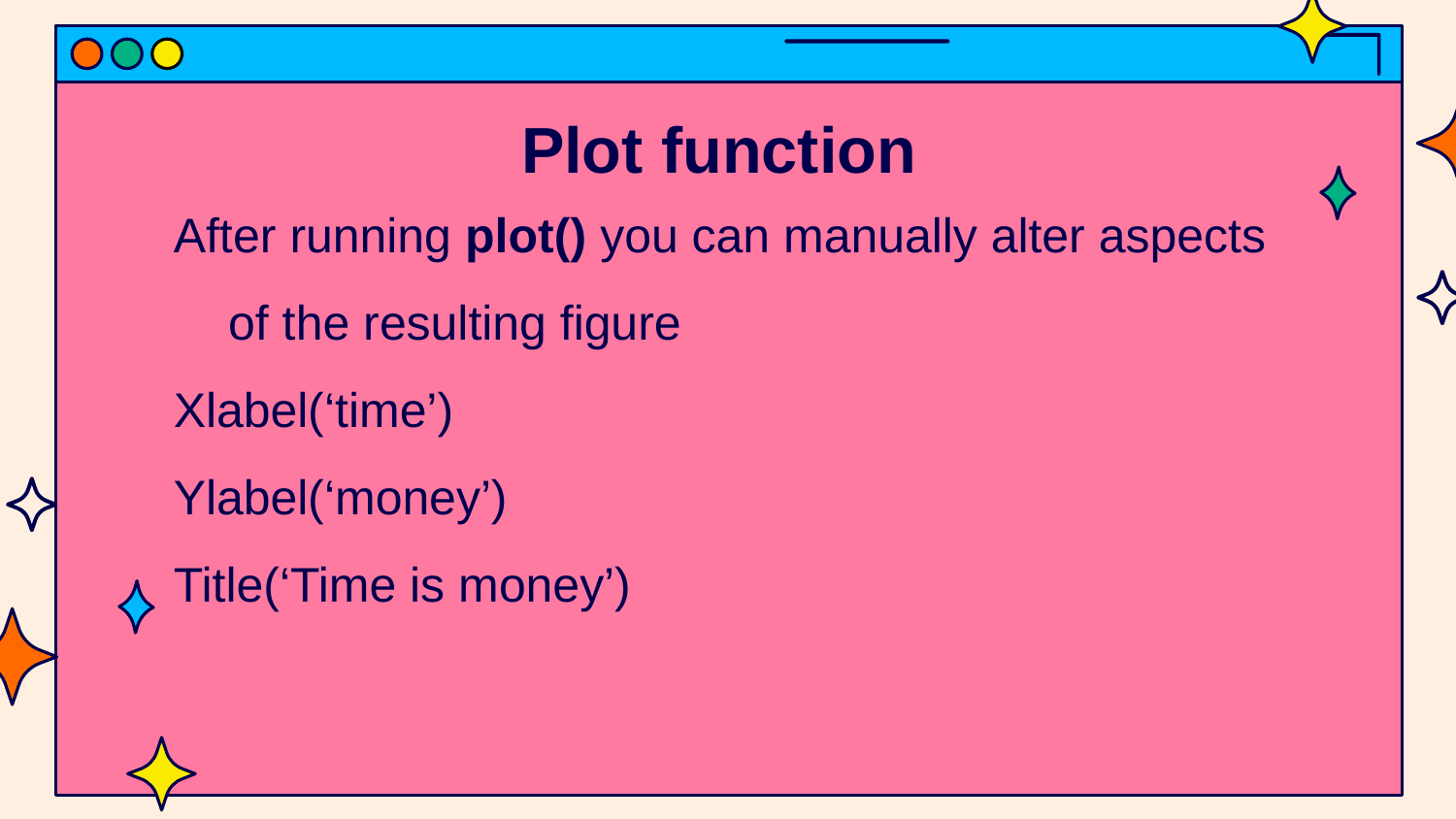

# Plot function

After running plot() you can manually alter aspects of the resulting figure
Xlabel(‘time’)
Ylabel(‘money’)
Title(‘Time is money’)